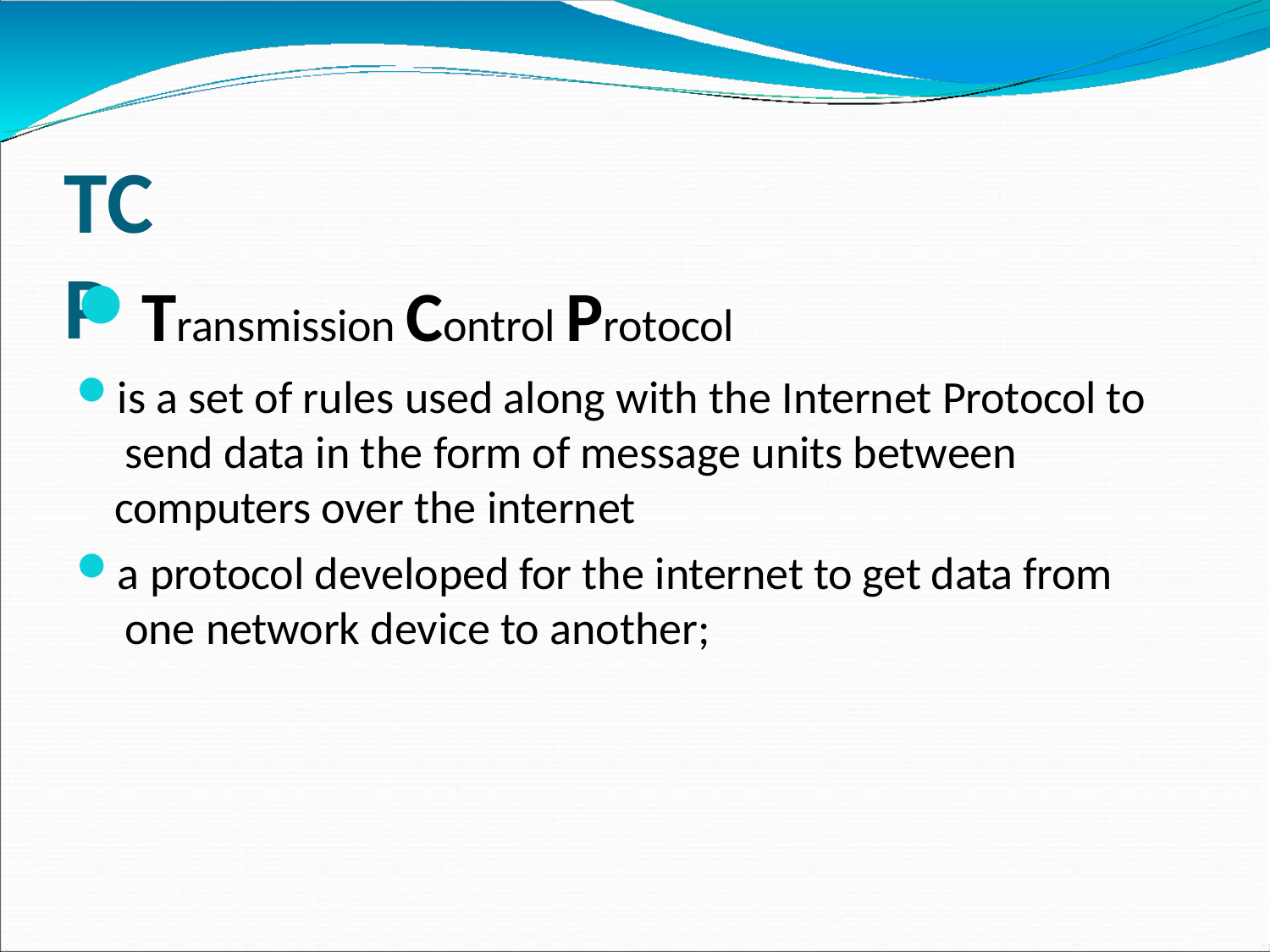

# TCP
Transmission Control Protocol
is a set of rules used along with the Internet Protocol to  send data in the form of message units between  computers over the internet
a protocol developed for the internet to get data from  one network device to another;